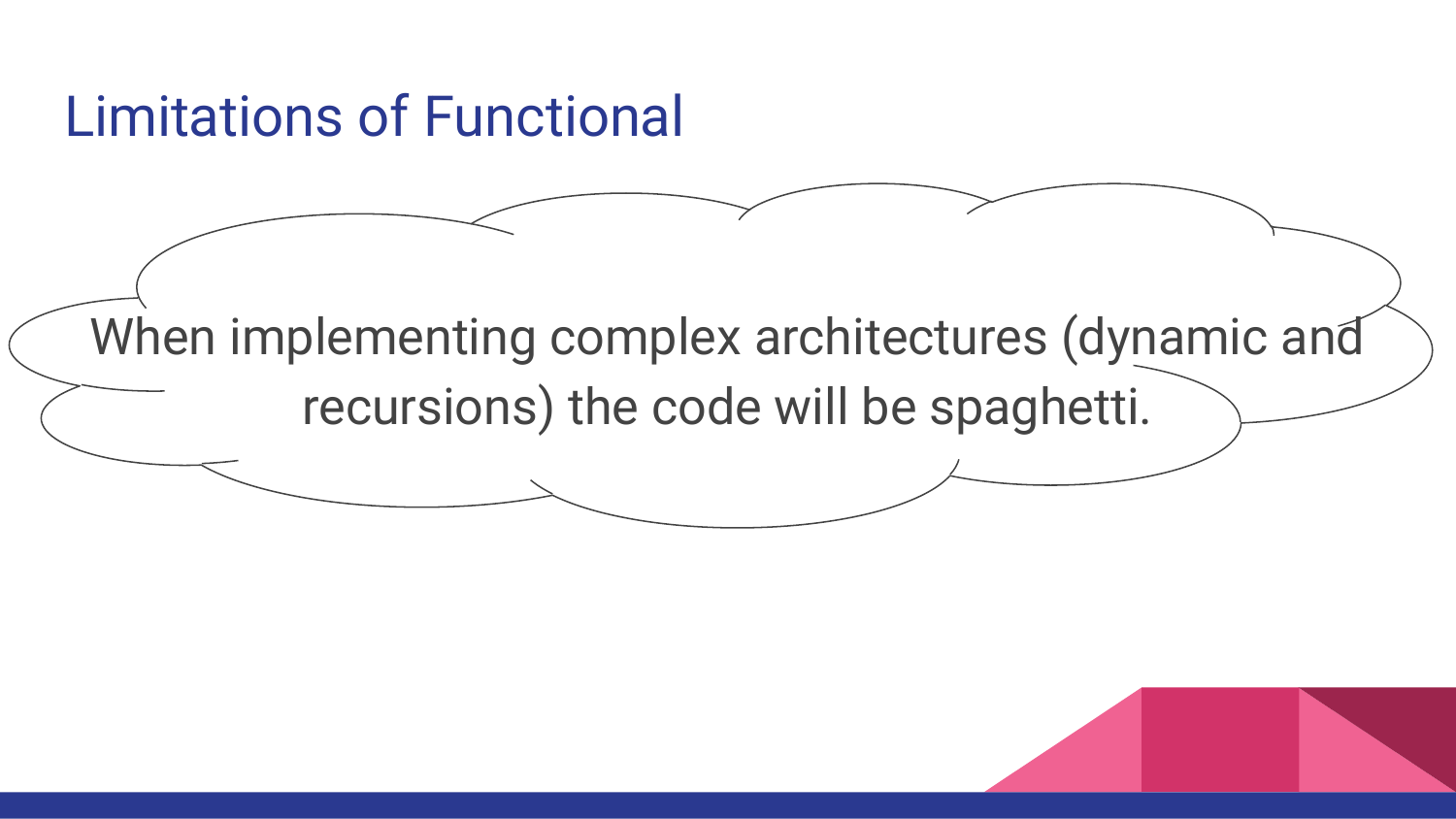

# Limitations of Functional

When implementing complex architectures (dynamic and recursions) the code will be spaghetti.